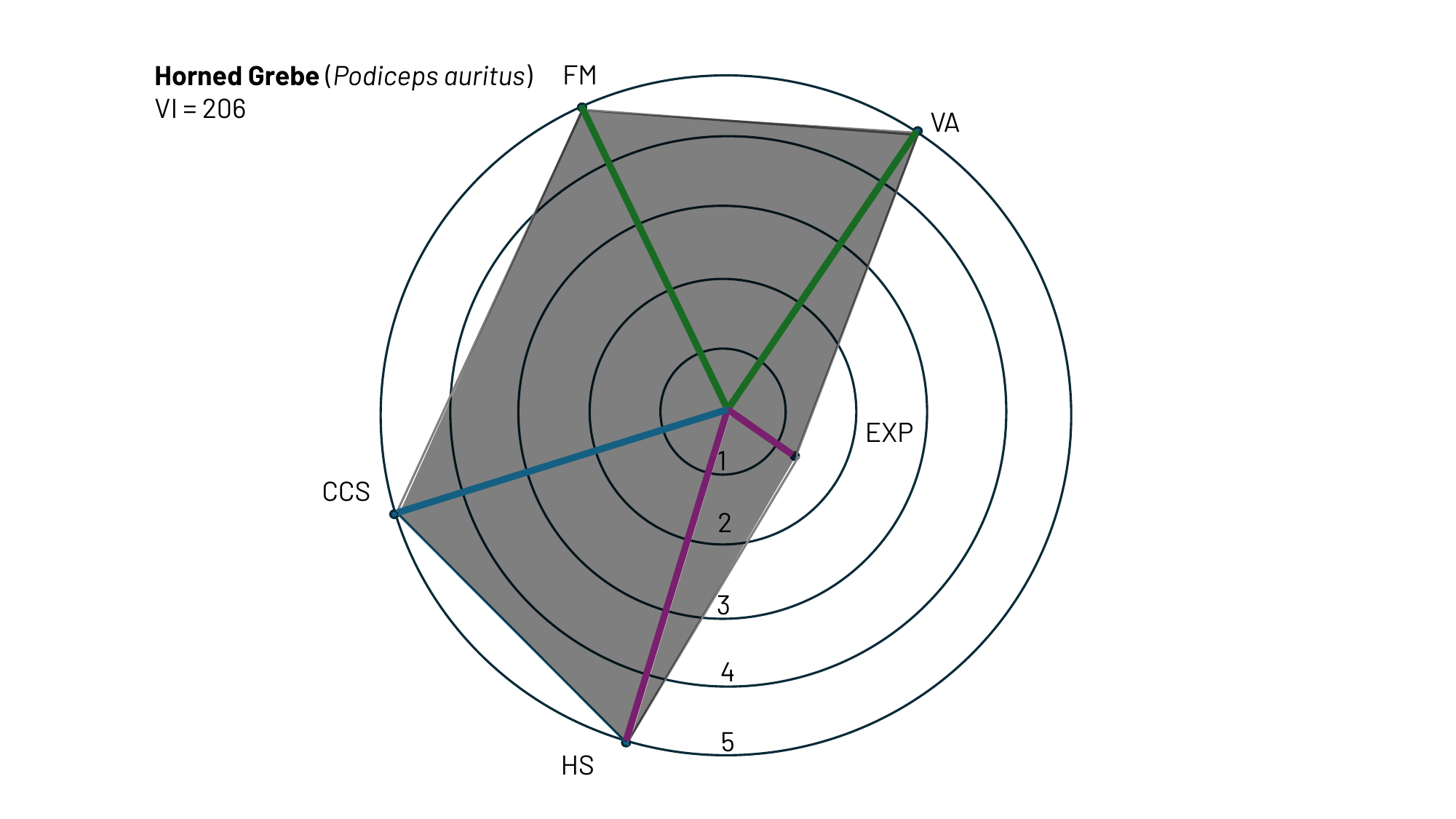

FM
Horned Grebe (Podiceps auritus)
VI = 206

VA

EXP
1

CCS
2

3
4
5

HS